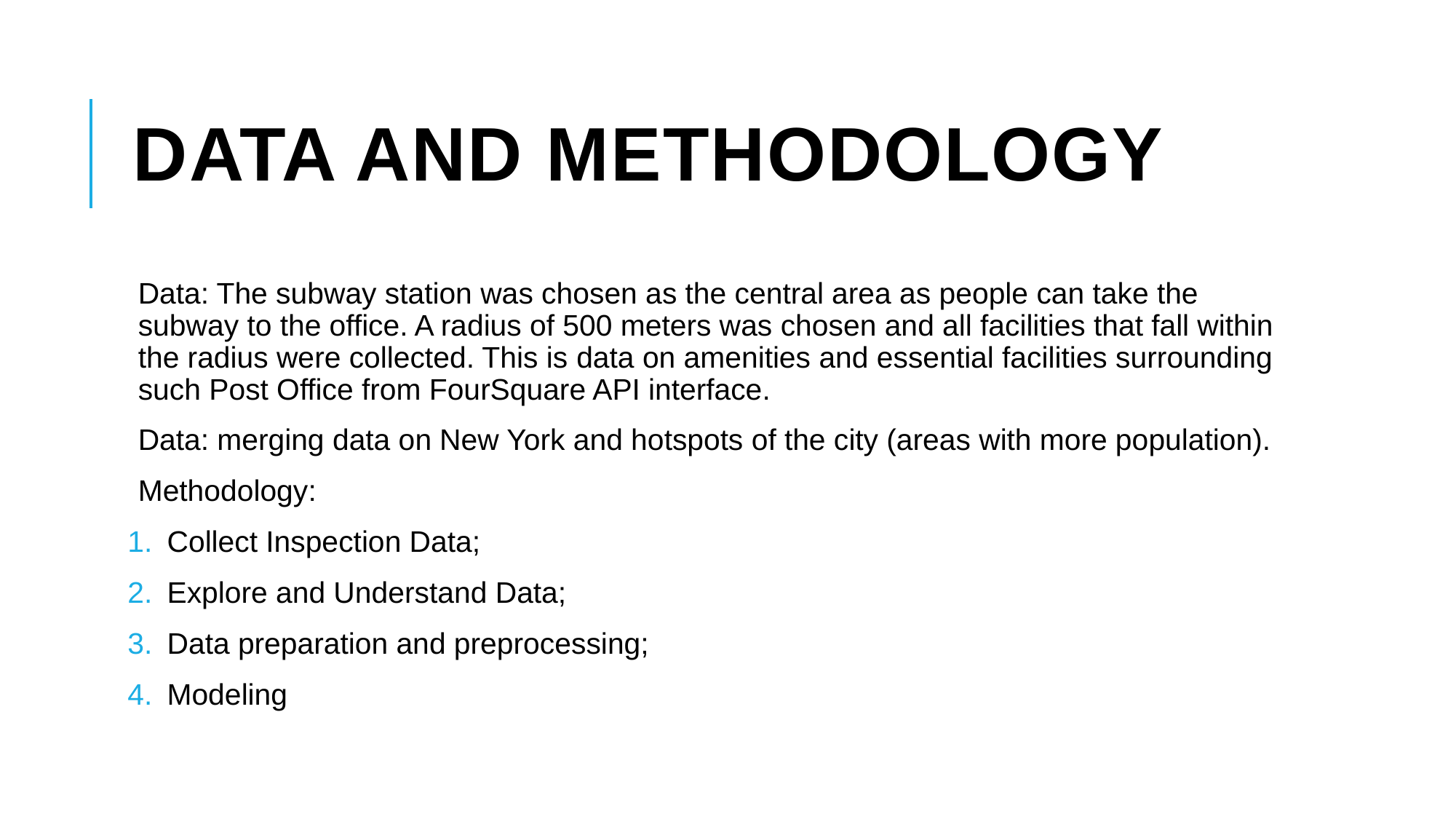

# Data and Methodology
Data: The subway station was chosen as the central area as people can take the subway to the office. A radius of 500 meters was chosen and all facilities that fall within the radius were collected. This is data on amenities and essential facilities surrounding such Post Office from FourSquare API interface.
Data: merging data on New York and hotspots of the city (areas with more population).
Methodology:
Collect Inspection Data;
Explore and Understand Data;
Data preparation and preprocessing;
Modeling